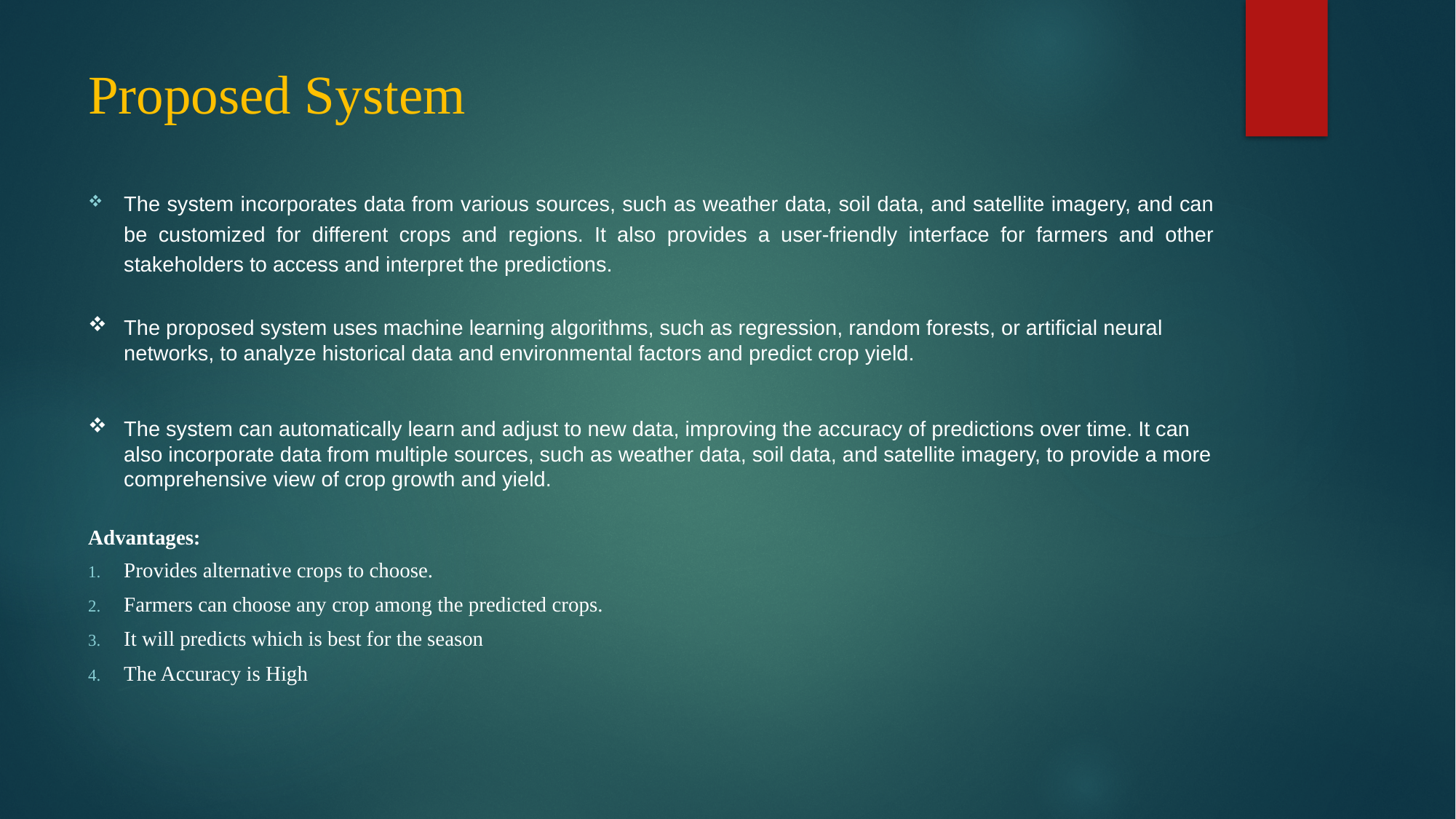

# Proposed System
The system incorporates data from various sources, such as weather data, soil data, and satellite imagery, and can be customized for different crops and regions. It also provides a user-friendly interface for farmers and other stakeholders to access and interpret the predictions.

The proposed system uses machine learning algorithms, such as regression, random forests, or artificial neural networks, to analyze historical data and environmental factors and predict crop yield.

The system can automatically learn and adjust to new data, improving the accuracy of predictions over time. It can also incorporate data from multiple sources, such as weather data, soil data, and satellite imagery, to provide a more comprehensive view of crop growth and yield.

Advantages:
Provides alternative crops to choose.
Farmers can choose any crop among the predicted crops.
It will predicts which is best for the season
The Accuracy is High